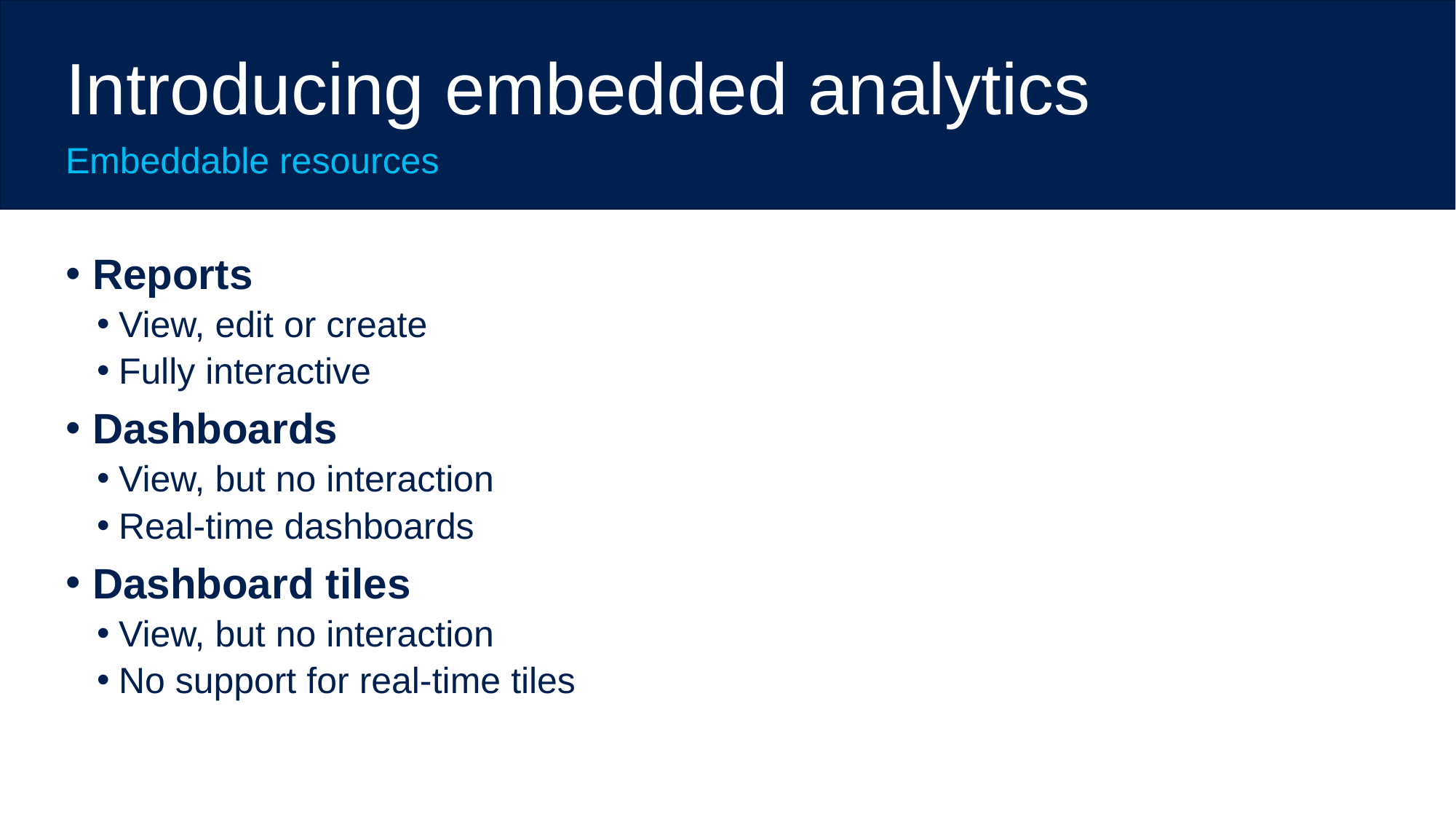

Introducing embedded analytics
Embeddable resources
Reports
View, edit or create
Fully interactive
Dashboards
View, but no interaction
Real-time dashboards
Dashboard tiles
View, but no interaction
No support for real-time tiles